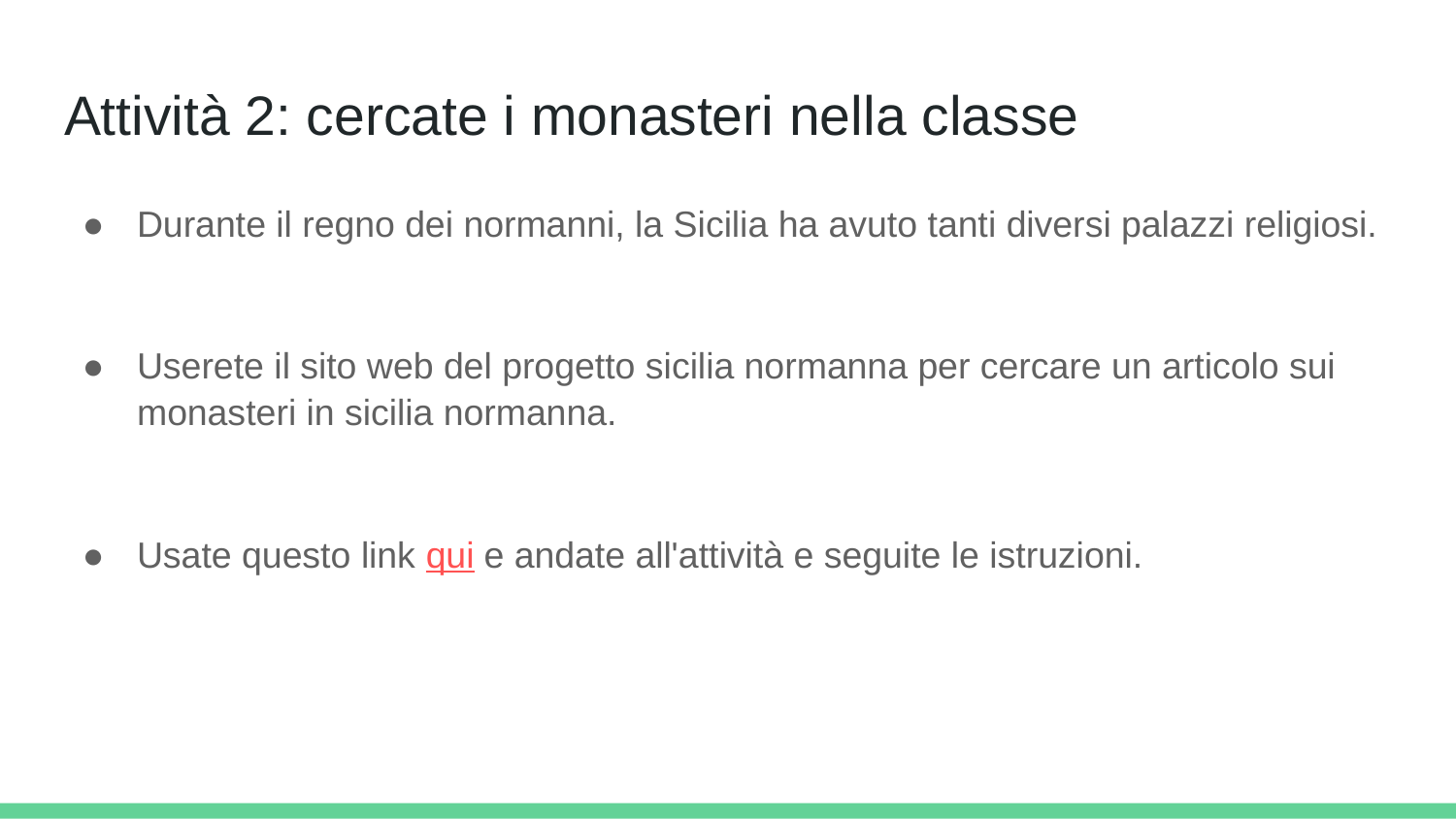

# Attività 2: cercate i monasteri nella classe
Durante il regno dei normanni, la Sicilia ha avuto tanti diversi palazzi religiosi.

Userete il sito web del progetto sicilia normanna per cercare un articolo sui monasteri in sicilia normanna.

Usate questo link qui e andate all'attività e seguite le istruzioni.